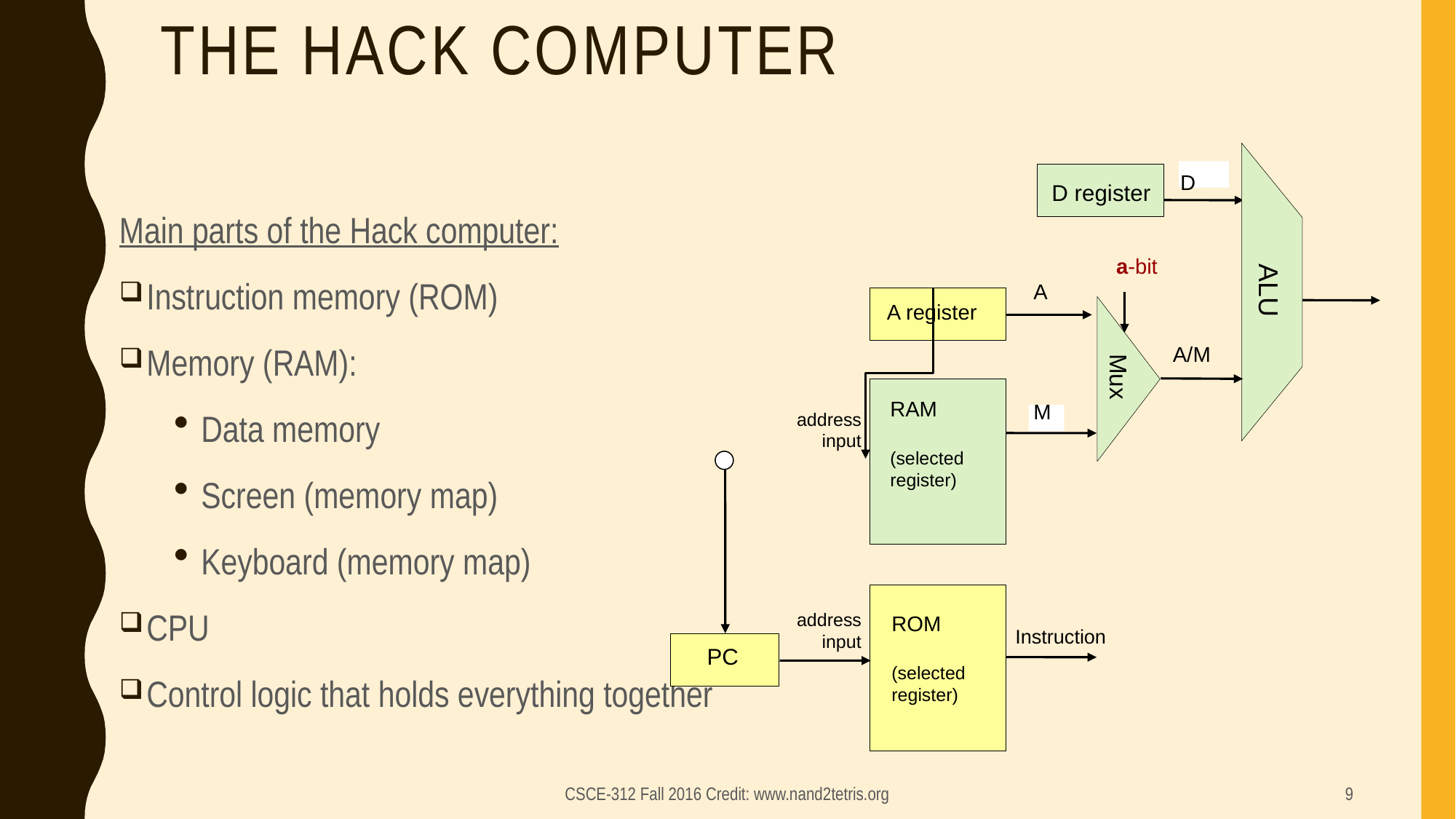

# The Hack computer

D
D register
Main parts of the Hack computer:
Instruction memory (ROM)
Memory (RAM):
Data memory
Screen (memory map)
Keyboard (memory map)
CPU
Control logic that holds everything together

a-bit
ALU
A

A register

A/M
Mux

RAM
(selected register)
M

address
input

address
input
ROM
(selected register)
Instruction

PC

CSCE-312 Fall 2016 Credit: www.nand2tetris.org
9